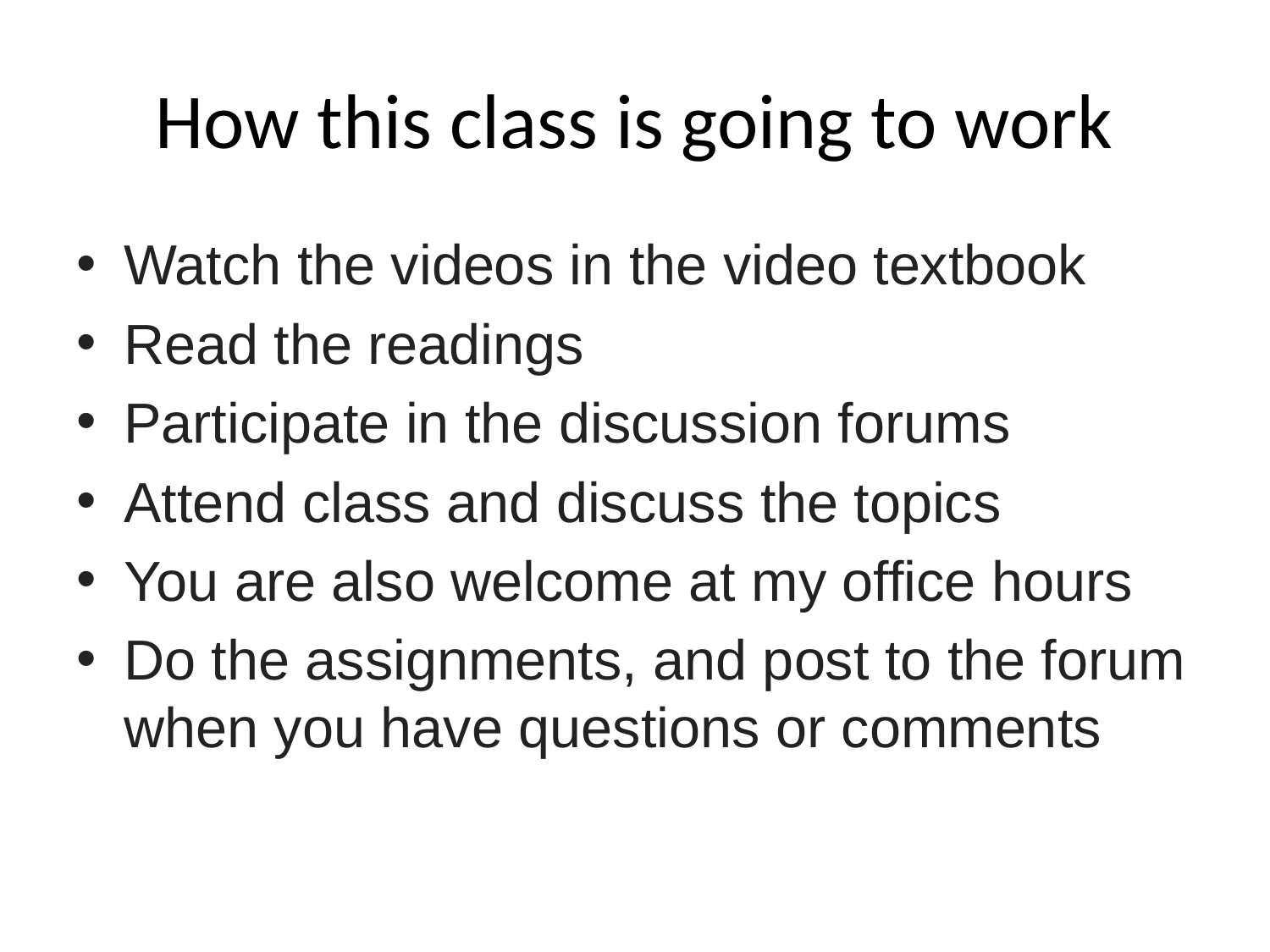

# How this class is going to work
Watch the videos in the video textbook
Read the readings
Participate in the discussion forums
Attend class and discuss the topics
You are also welcome at my office hours
Do the assignments, and post to the forum when you have questions or comments